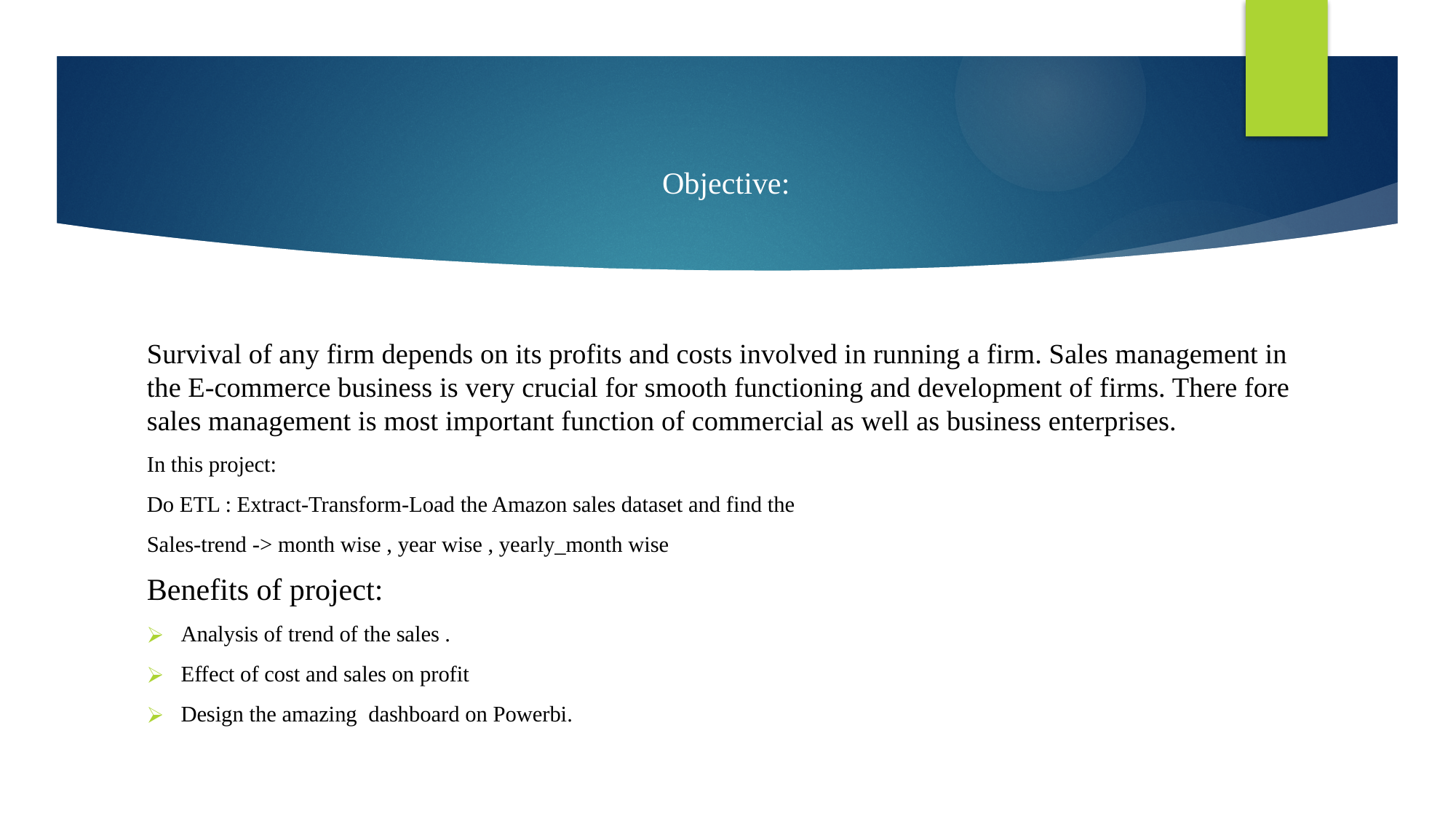

Objective:

Survival of any firm depends on its profits and costs involved in running a firm. Sales management in the E-commerce business is very crucial for smooth functioning and development of firms. There fore sales management is most important function of commercial as well as business enterprises.
In this project:
Do ETL : Extract-Transform-Load the Amazon sales dataset and find the
Sales-trend -> month wise , year wise , yearly_month wise
Benefits of project:
Analysis of trend of the sales .
Effect of cost and sales on profit
Design the amazing  dashboard on Powerbi.